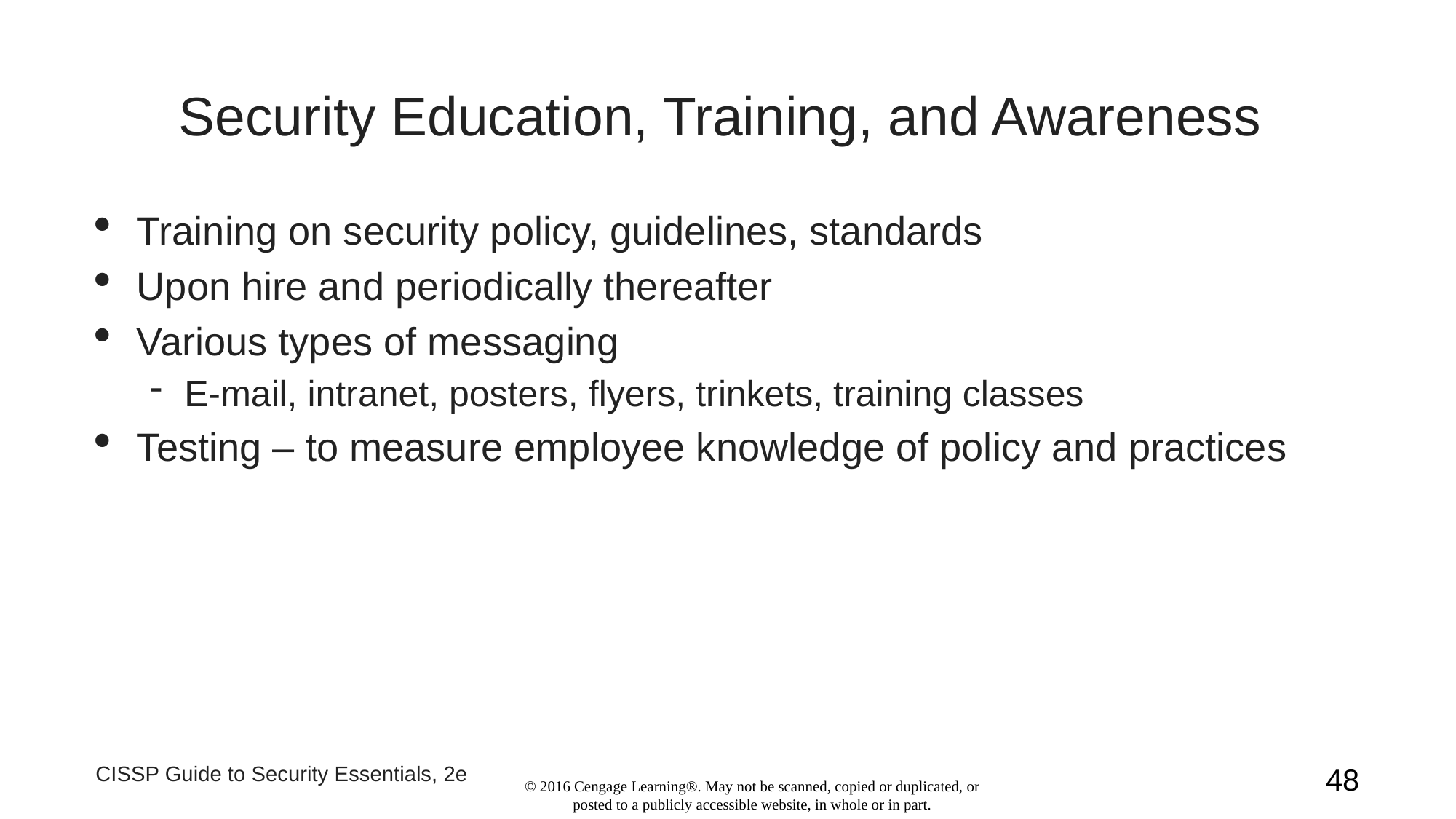

Security Education, Training, and Awareness
Training on security policy, guidelines, standards
Upon hire and periodically thereafter
Various types of messaging
E-mail, intranet, posters, flyers, trinkets, training classes
Testing – to measure employee knowledge of policy and practices
CISSP Guide to Security Essentials, 2e
48
© 2016 Cengage Learning®. May not be scanned, copied or duplicated, or posted to a publicly accessible website, in whole or in part.